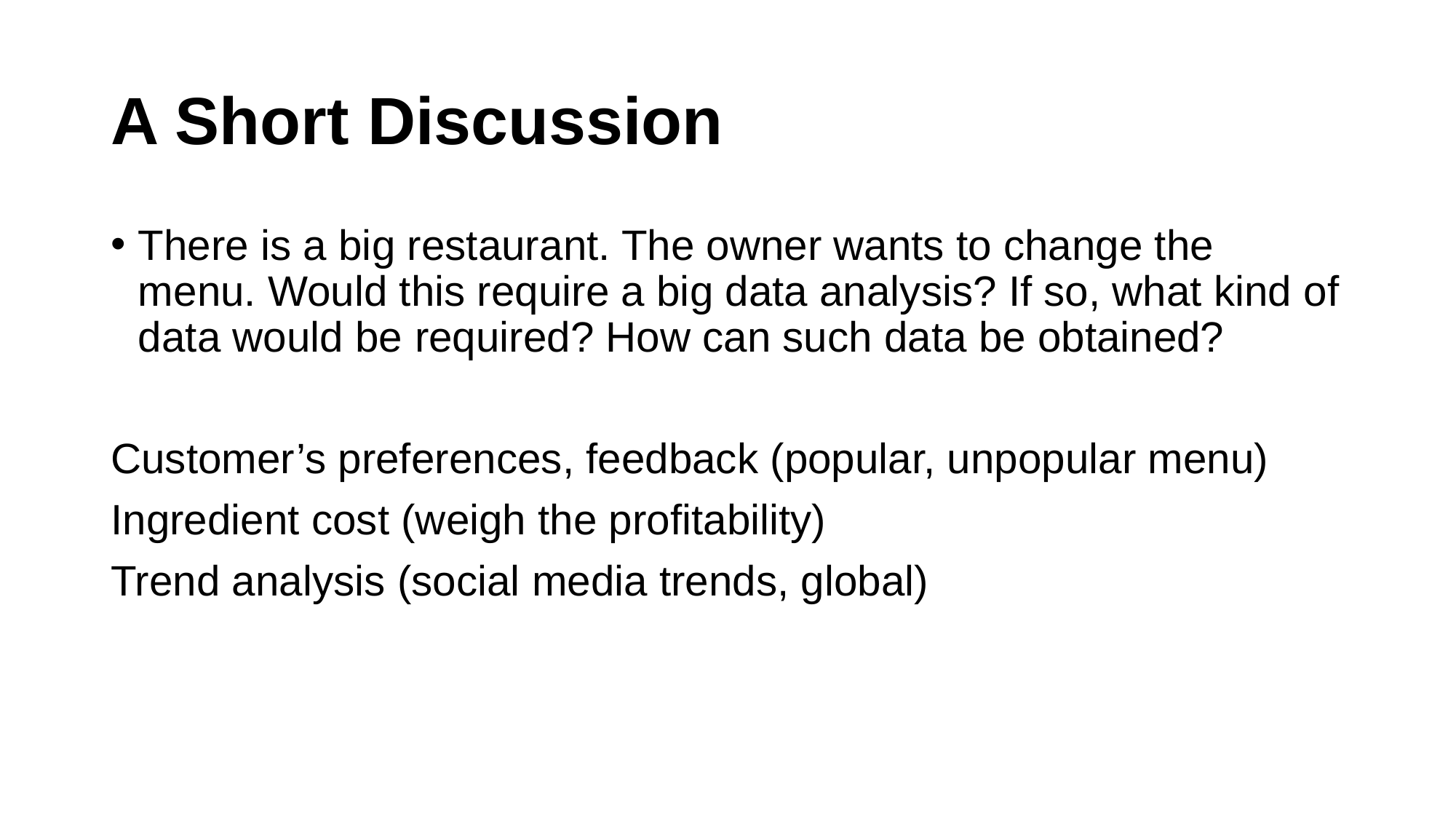

# A Short Discussion
There is a big restaurant. The owner wants to change the menu. Would this require a big data analysis? If so, what kind of data would be required? How can such data be obtained?

Customer’s preferences, feedback (popular, unpopular menu)
Ingredient cost (weigh the profitability)
Trend analysis (social media trends, global)